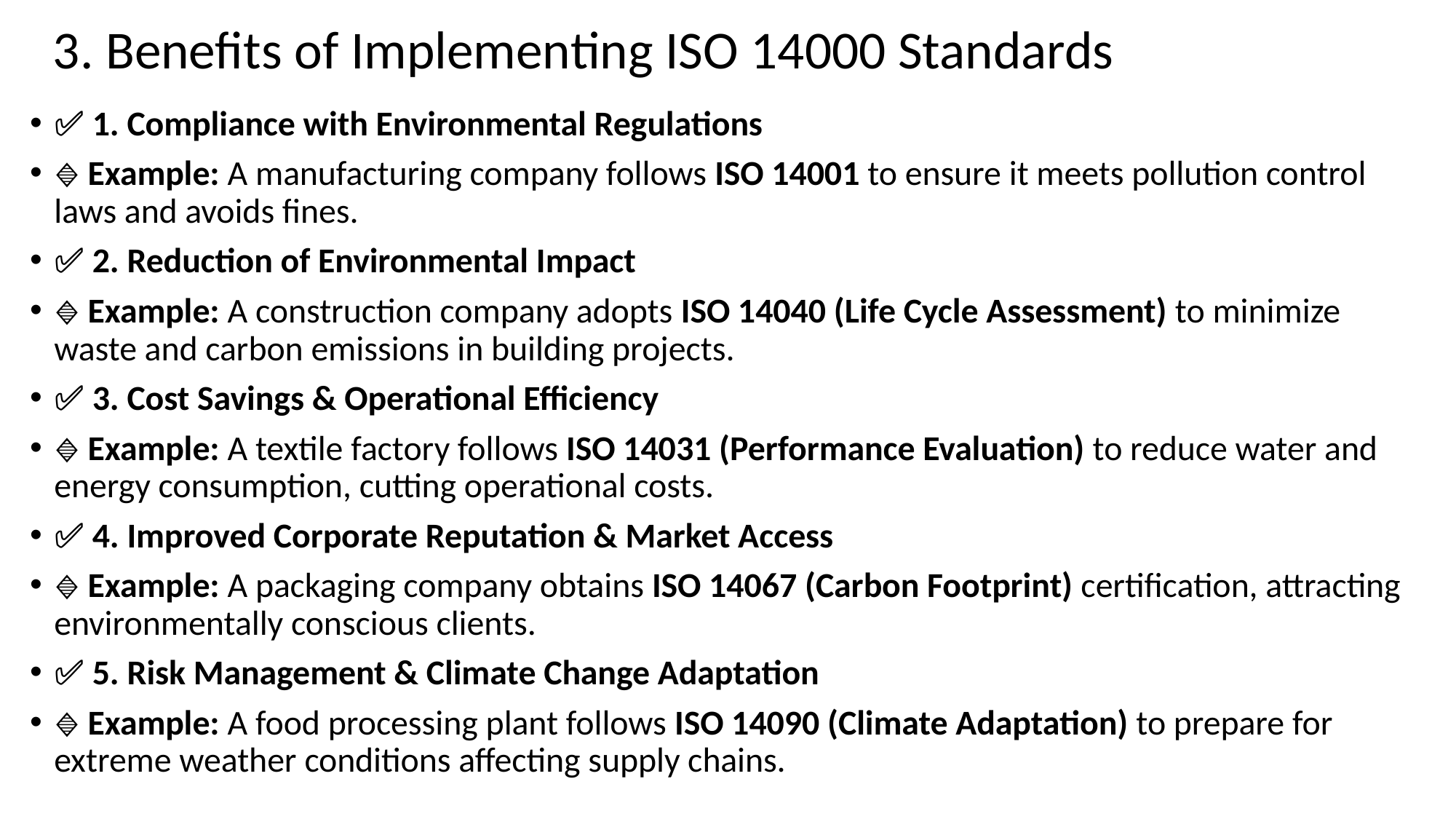

# 3. Benefits of Implementing ISO 14000 Standards
✅ 1. Compliance with Environmental Regulations
🔹 Example: A manufacturing company follows ISO 14001 to ensure it meets pollution control laws and avoids fines.
✅ 2. Reduction of Environmental Impact
🔹 Example: A construction company adopts ISO 14040 (Life Cycle Assessment) to minimize waste and carbon emissions in building projects.
✅ 3. Cost Savings & Operational Efficiency
🔹 Example: A textile factory follows ISO 14031 (Performance Evaluation) to reduce water and energy consumption, cutting operational costs.
✅ 4. Improved Corporate Reputation & Market Access
🔹 Example: A packaging company obtains ISO 14067 (Carbon Footprint) certification, attracting environmentally conscious clients.
✅ 5. Risk Management & Climate Change Adaptation
🔹 Example: A food processing plant follows ISO 14090 (Climate Adaptation) to prepare for extreme weather conditions affecting supply chains.